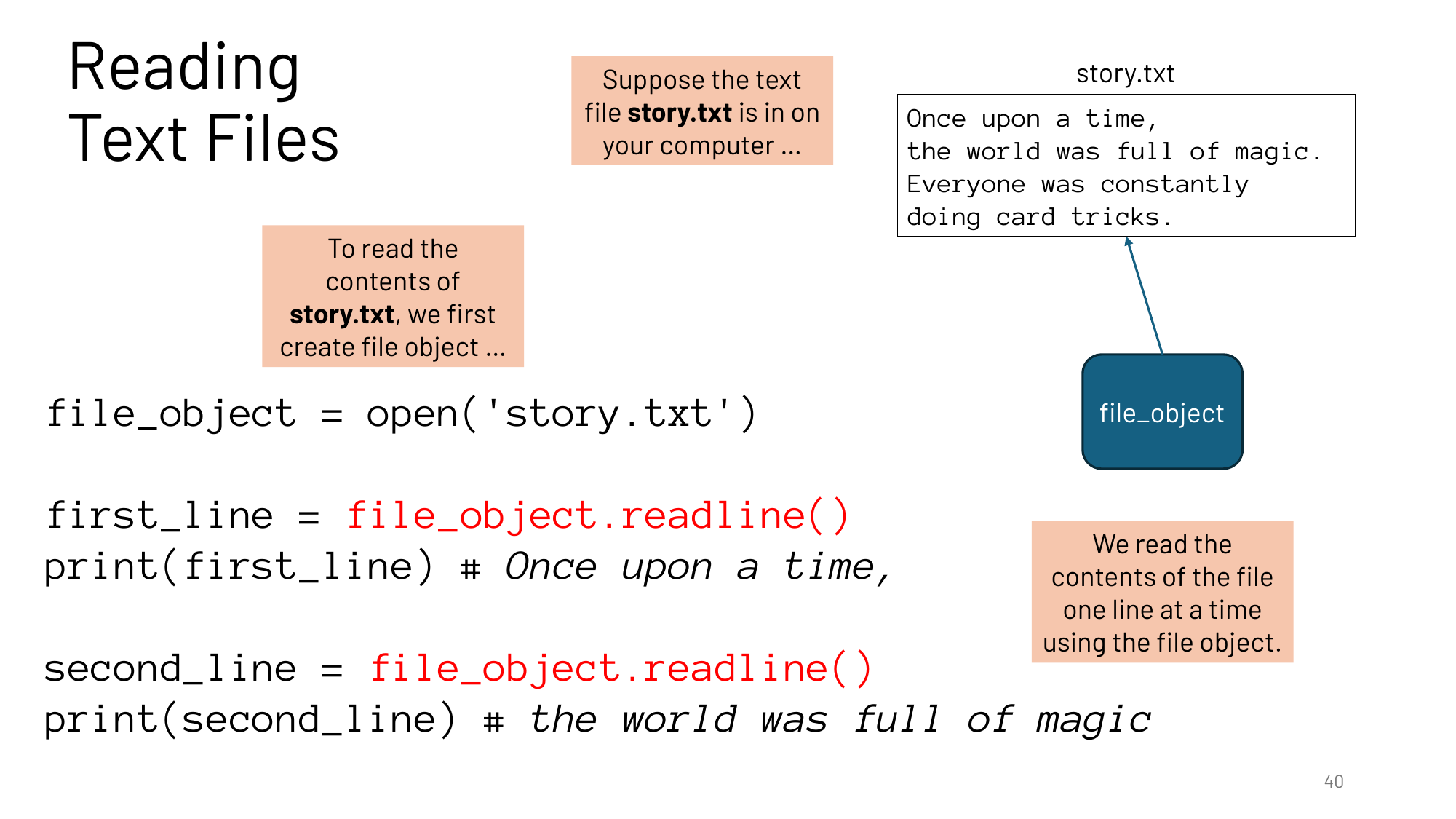

# Reading Text Files
story.txt
Once upon a time,
the world was full of magic.
Everyone was constantly
doing card tricks.
Suppose the text file story.txt is in on your computer …
To read the contents of story.txt, we first create file object …
file_object
file_object = open('story.txt')

first_line = file_object.readline()
print(first_line) # Once upon a time,

second_line = file_object.readline()
print(second_line) # the world was full of magic
We read the contents of the file one line at a time using the file object.
40